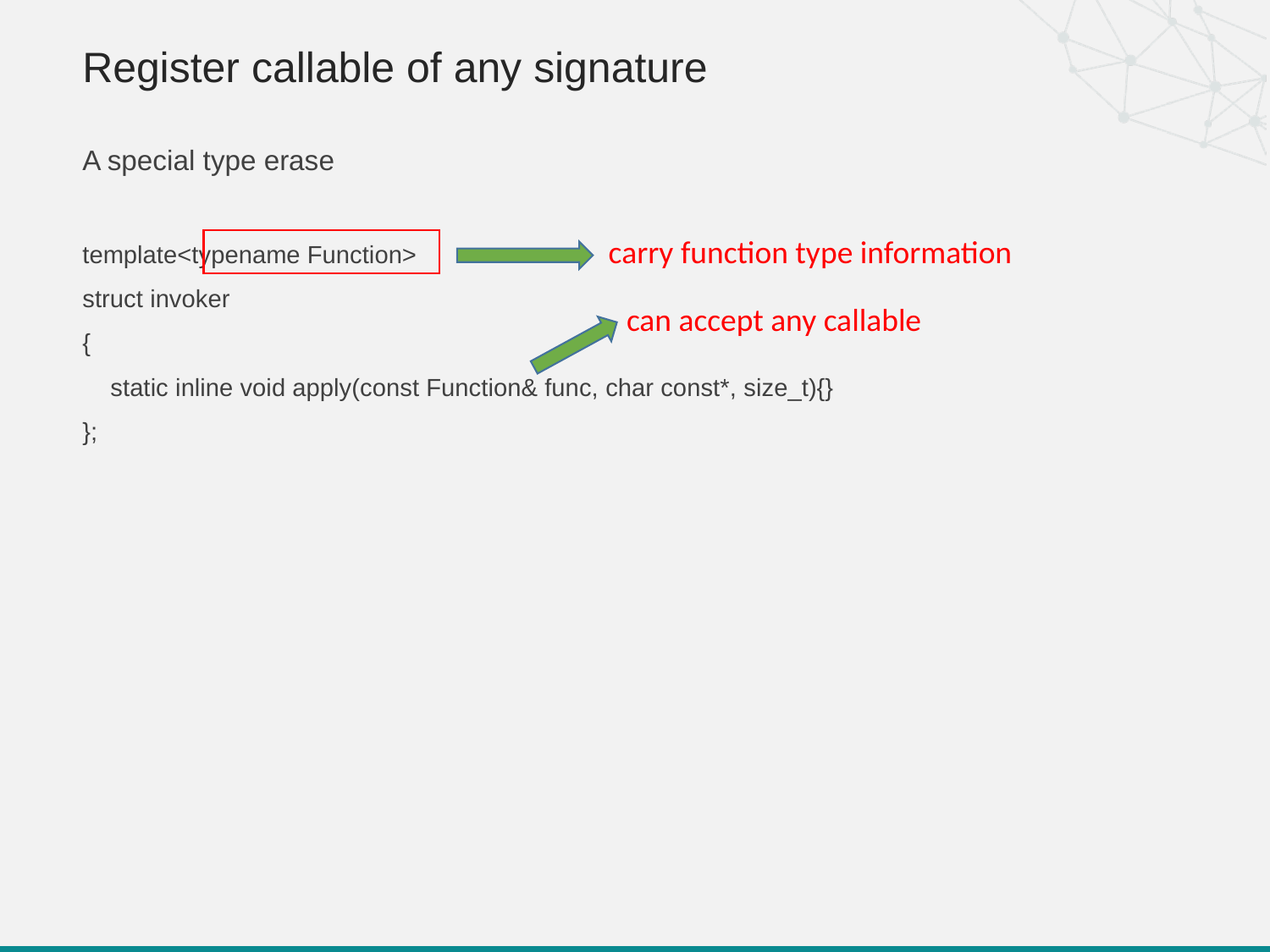

# Register callable of any signature
A special type erase

template<typename Function>
struct invoker
{
    static inline void apply(const Function& func, char const*, size_t){}
};

carry function type information

can accept any callable